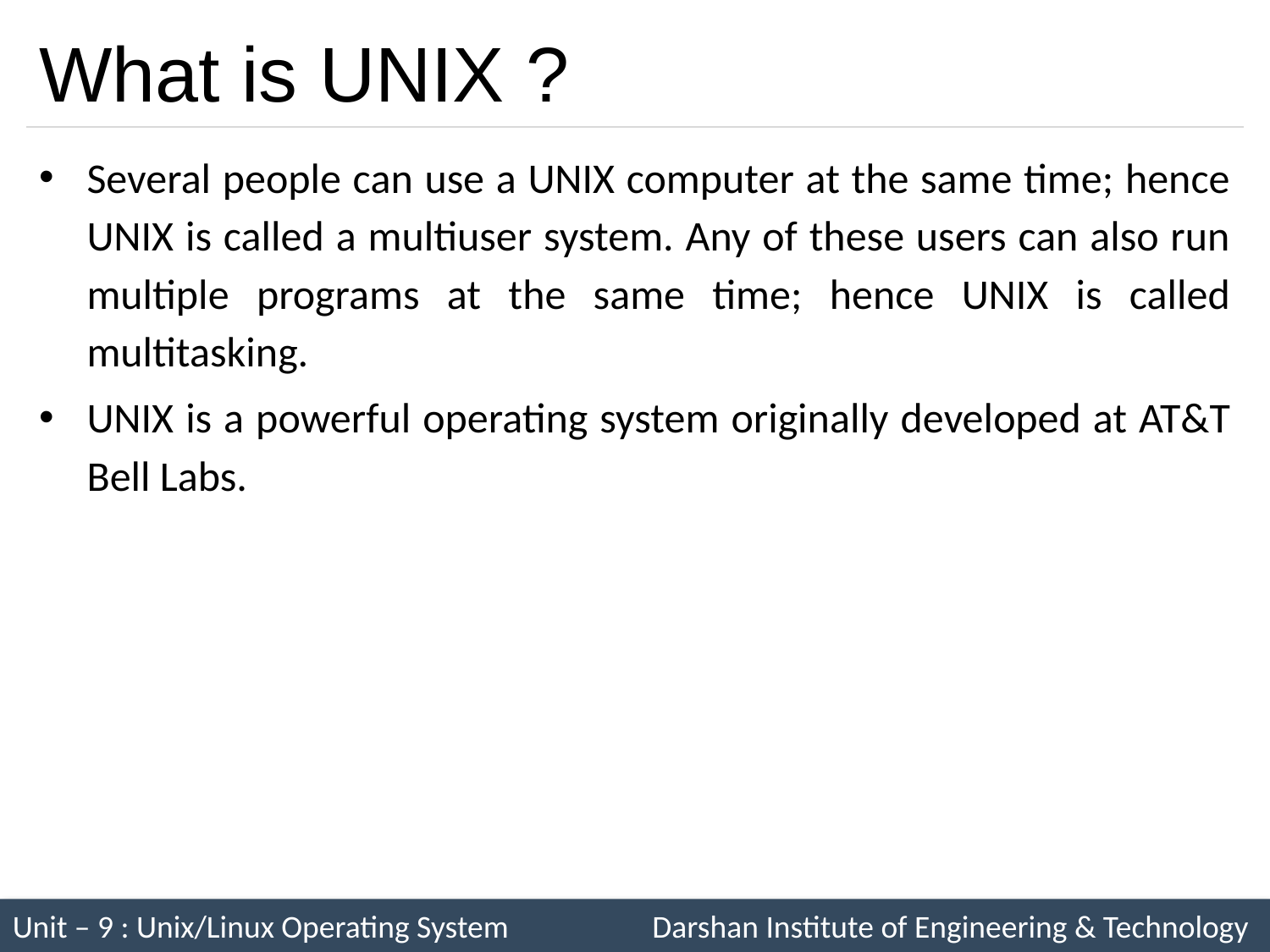

# What is UNIX ?
Several people can use a UNIX computer at the same time; hence UNIX is called a multiuser system. Any of these users can also run multiple programs at the same time; hence UNIX is called multitasking.
UNIX is a powerful operating system originally developed at AT&T Bell Labs.